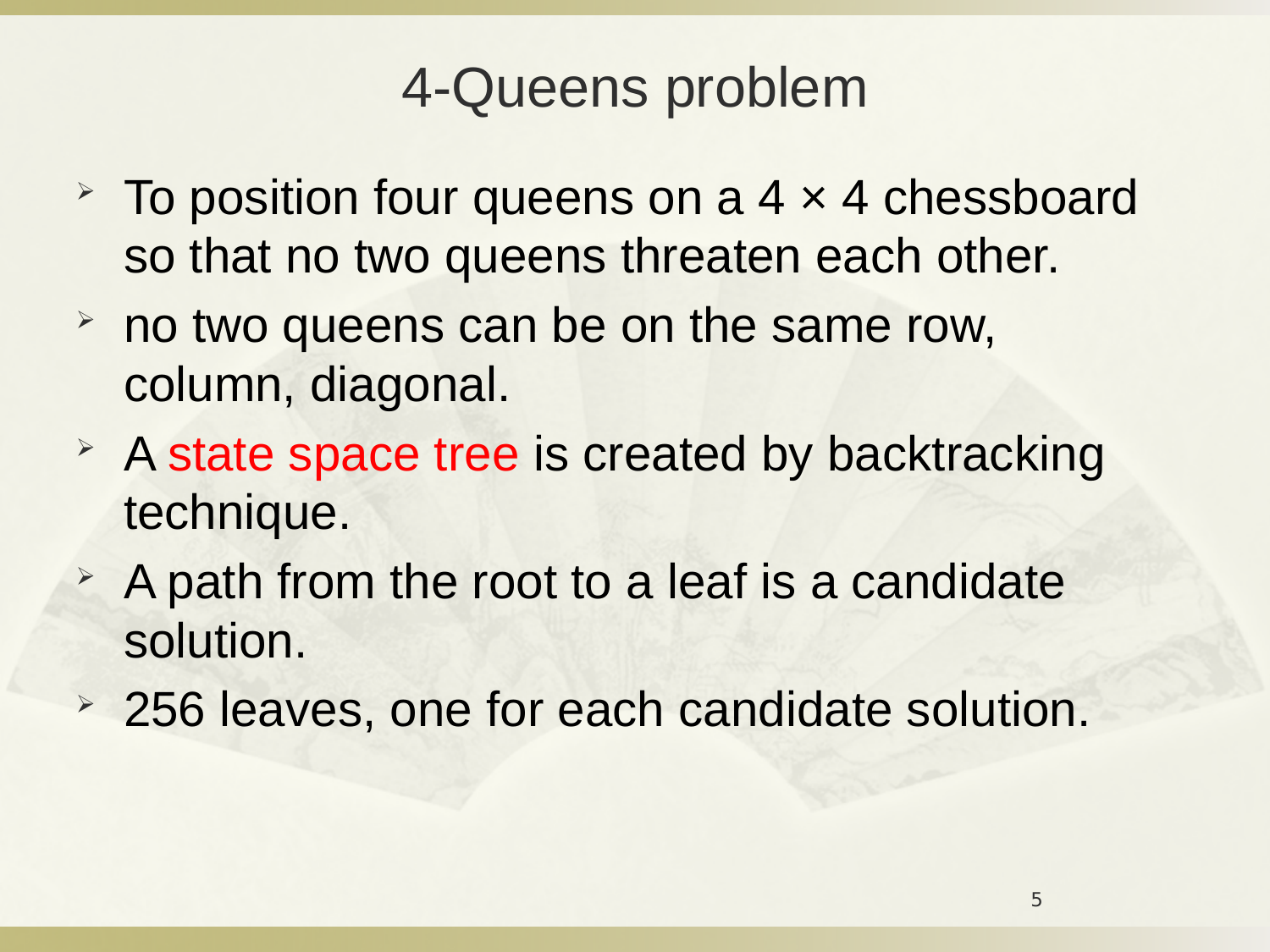

# 4-Queens problem
To position four queens on a 4 × 4 chessboard so that no two queens threaten each other.
no two queens can be on the same row, column, diagonal.
A state space tree is created by backtracking technique.
A path from the root to a leaf is a candidate solution.
256 leaves, one for each candidate solution.
5